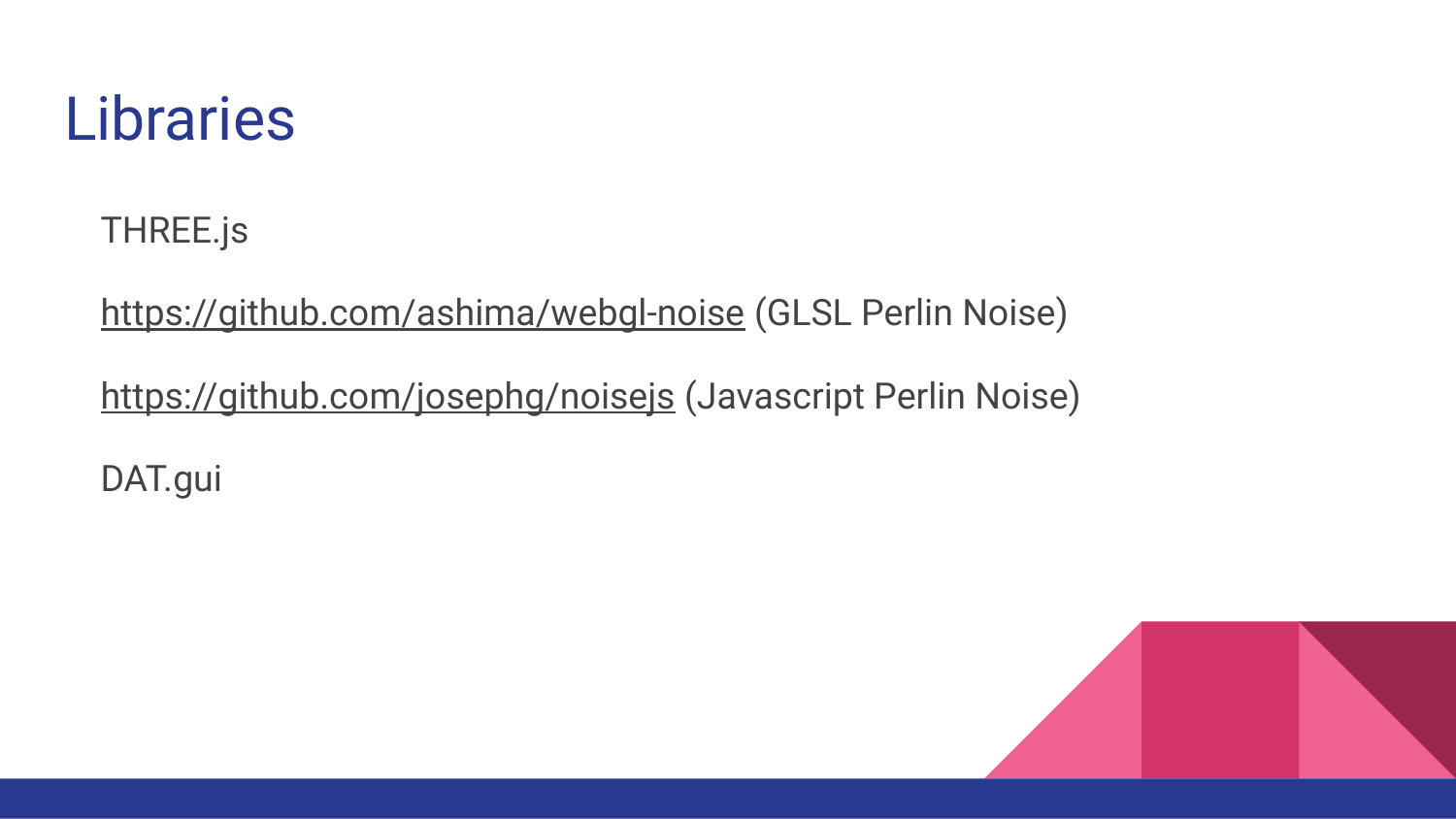

# Libraries
THREE.js
https://github.com/ashima/webgl-noise (GLSL Perlin Noise)
https://github.com/josephg/noisejs (Javascript Perlin Noise)
DAT.gui